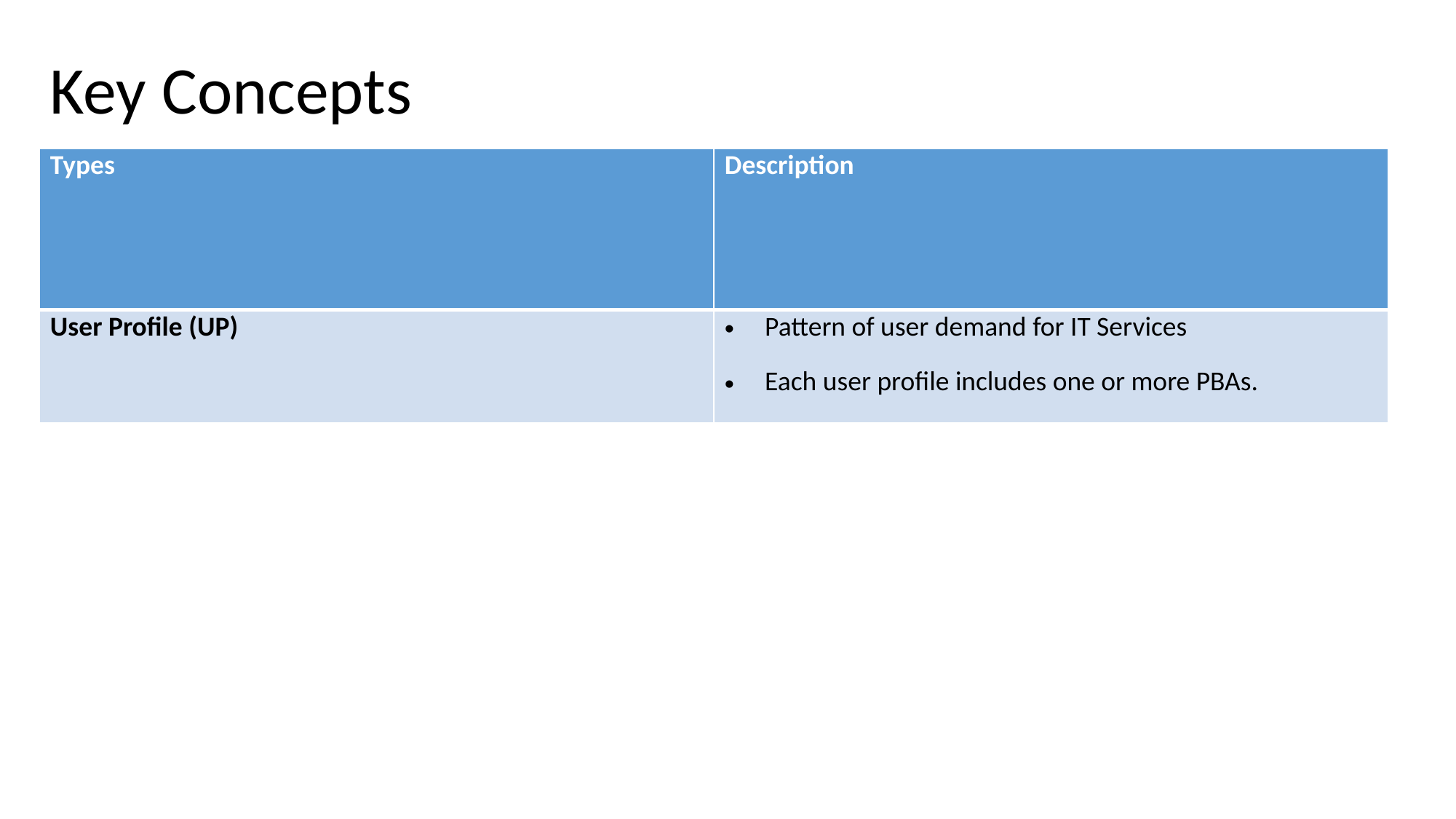

# Key Concepts
| Types | Description |
| --- | --- |
| User Profile (UP) | Pattern of user demand for IT Services Each user profile includes one or more PBAs. |